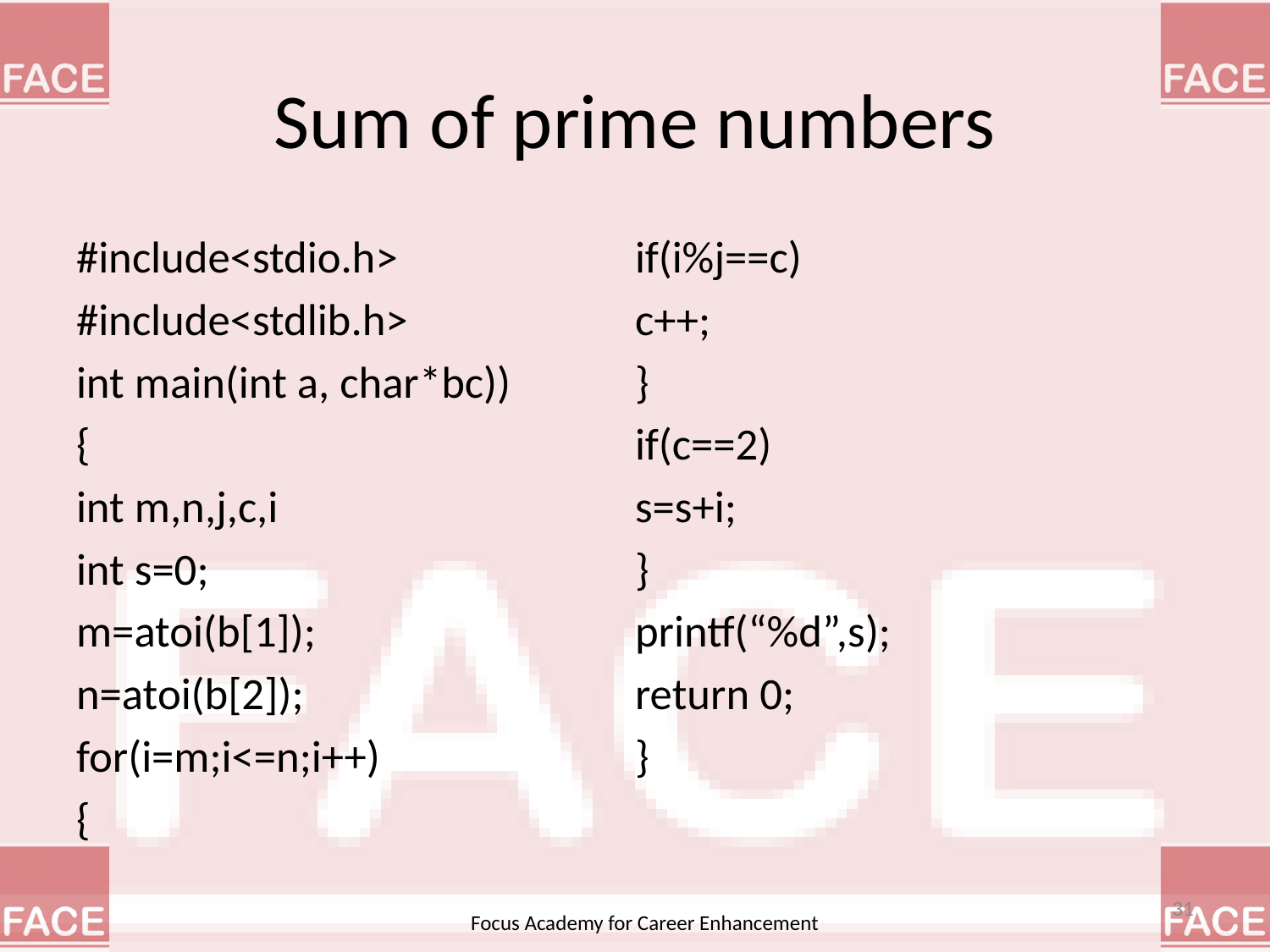

# Sum of prime numbers
#include<stdio.h>
#include<stdlib.h>
int main(int a, char*bc))
{
int m,n,j,c,i
int s=0;
m=atoi(b[1]);
n=atoi(b[2]);
for(i=m;i<=n;i++)
{
if(i%j==c)
c++;
}
if(c==2)
s=s+i;
}
printf(“%d”,s);
return 0;
}

31